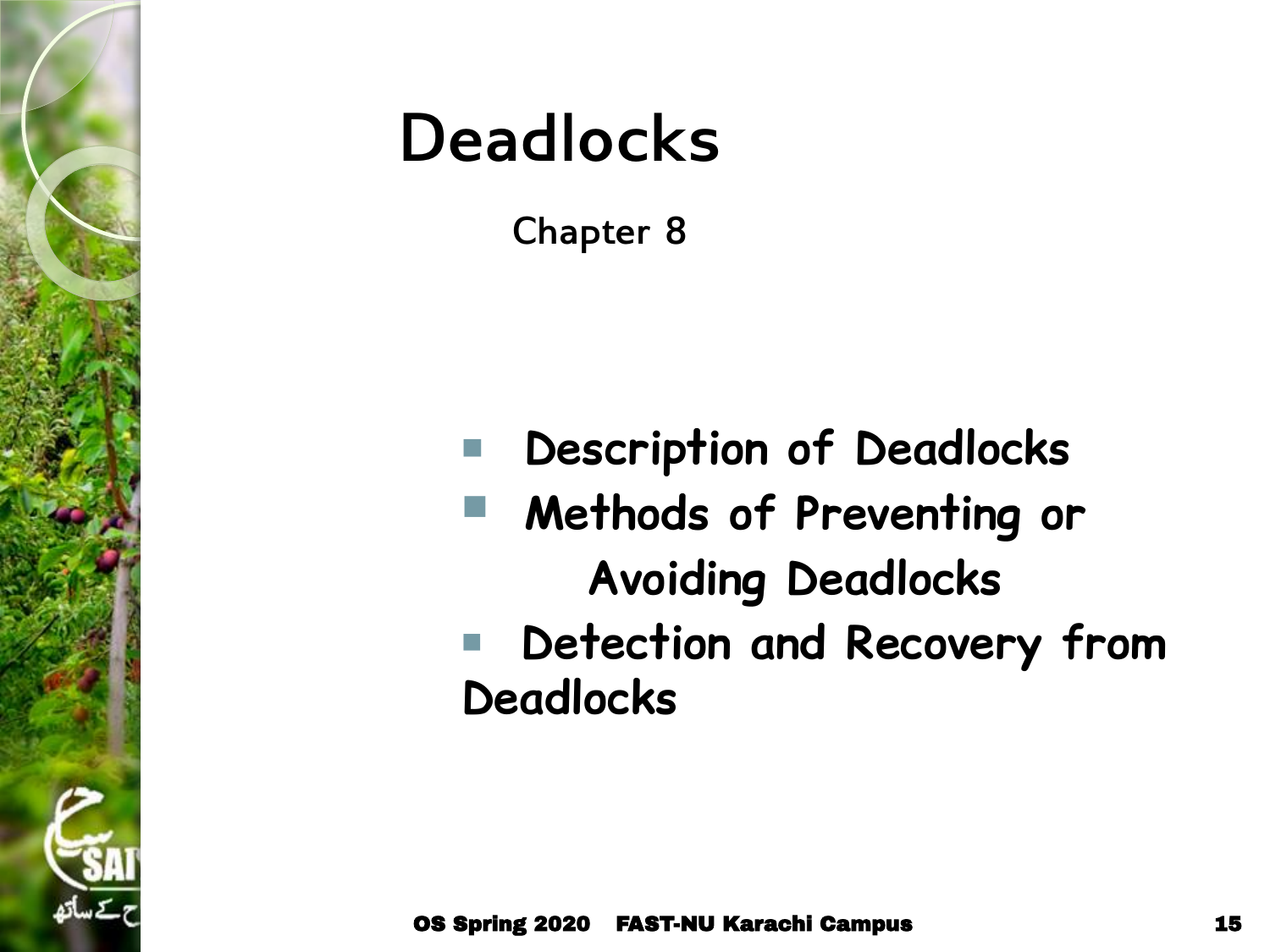

# Deadlocks Chapter 8
Description of Deadlocks
Methods of Preventing or
	Avoiding Deadlocks
  Detection and Recovery from 	Deadlocks
OS Spring 2020
15
FAST-NU Karachi Campus